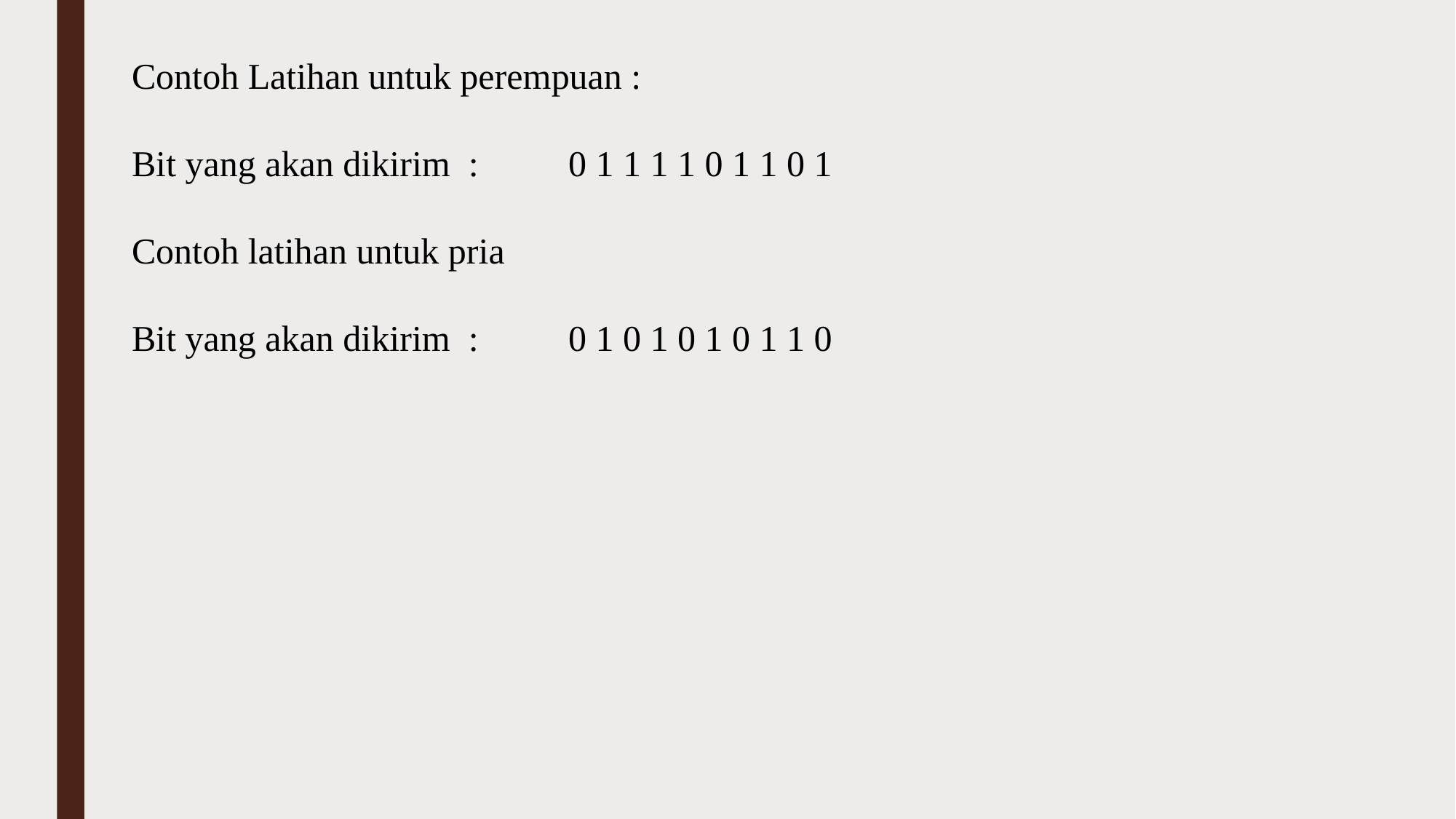

Contoh Latihan untuk perempuan :

Bit yang akan dikirim  :	0 1 1 1 1 0 1 1 0 1

Contoh latihan untuk pria

Bit yang akan dikirim  :	0 1 0 1 0 1 0 1 1 0